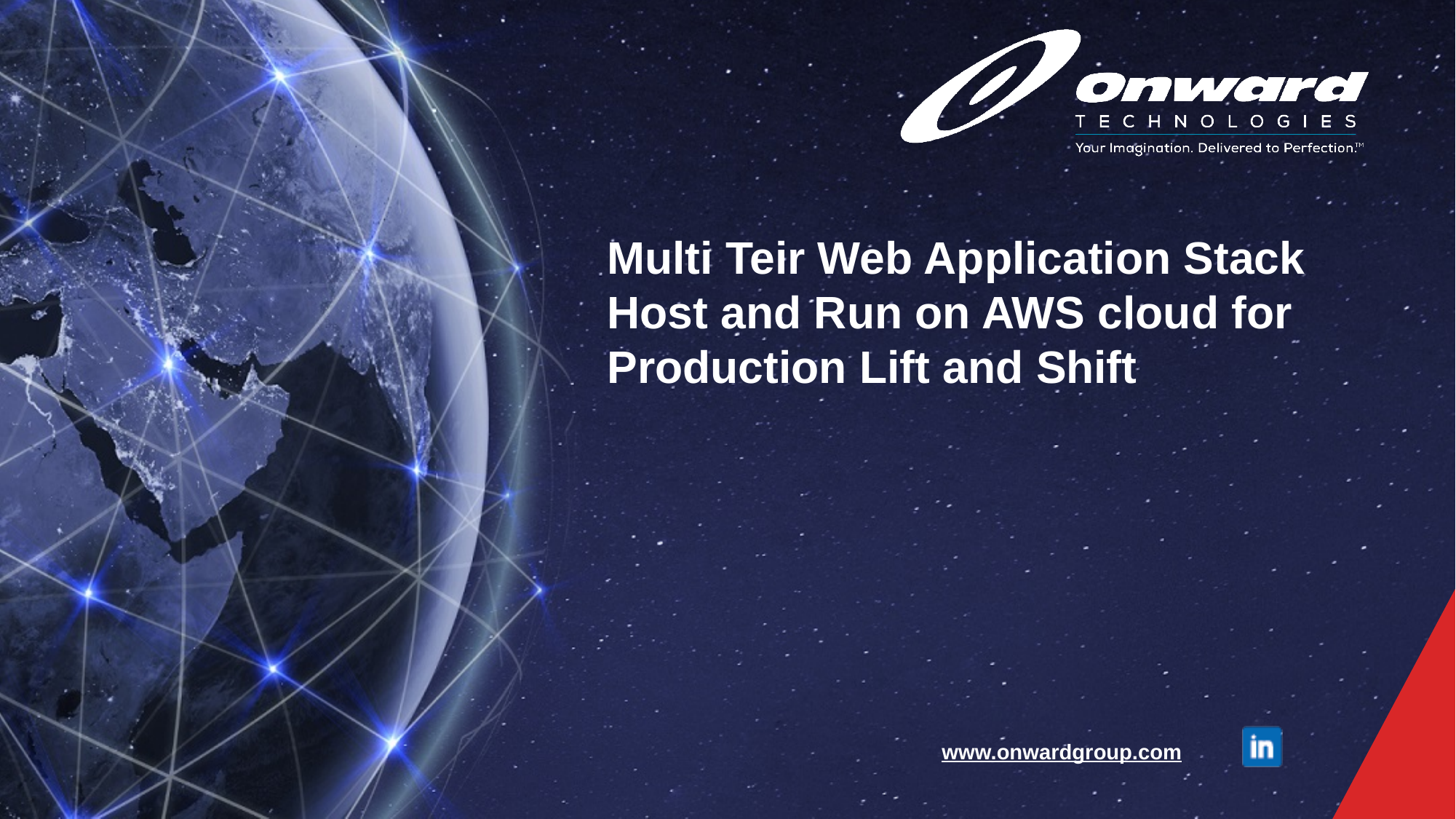

Multi Teir Web Application Stack Host and Run on AWS cloud for Production Lift and Shift
#